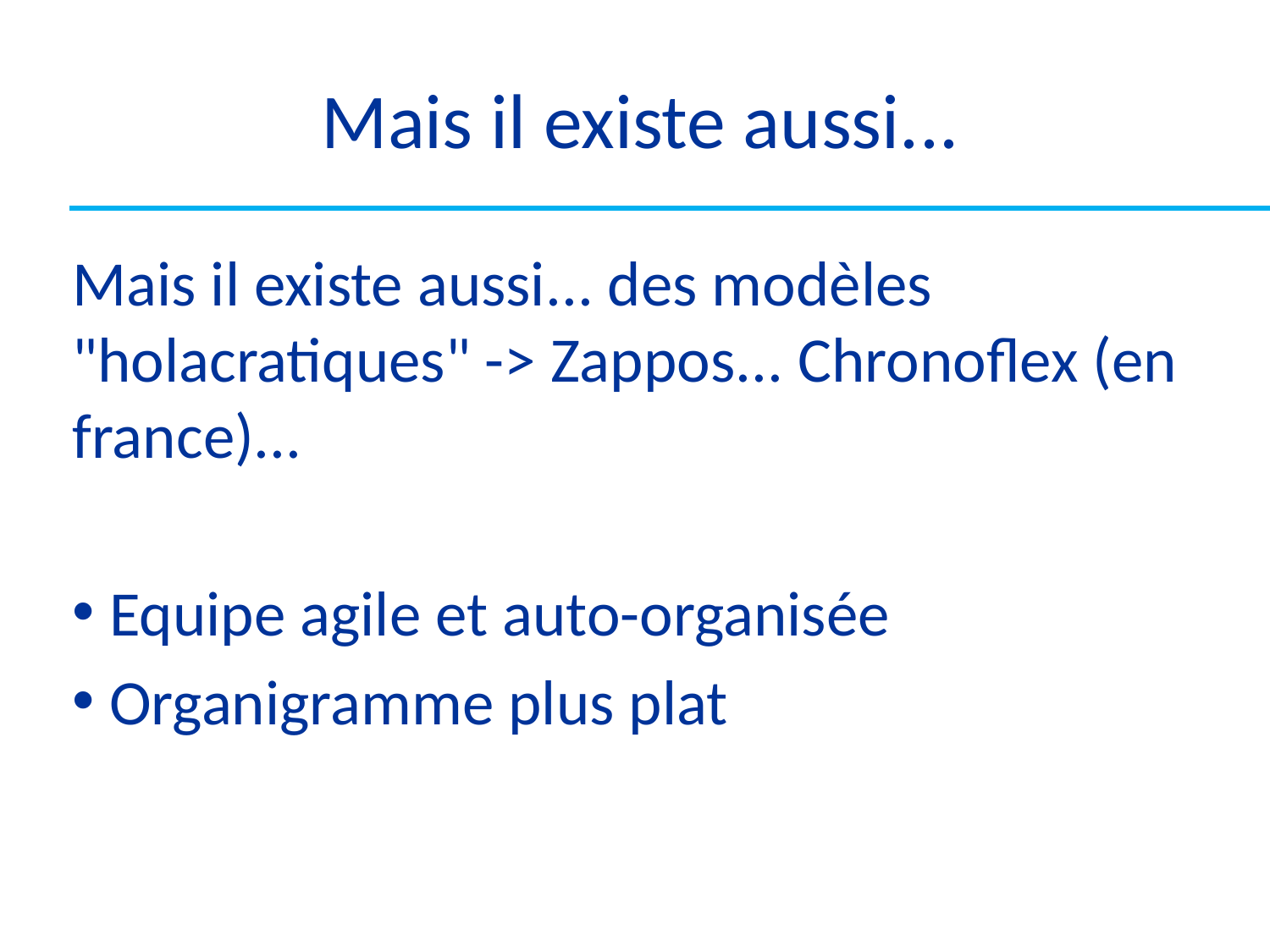

# Mais il existe aussi...
Mais il existe aussi... des modèles "holacratiques" -> Zappos... Chronoflex (en france)...

Equipe agile et auto-organisée
Organigramme plus plat